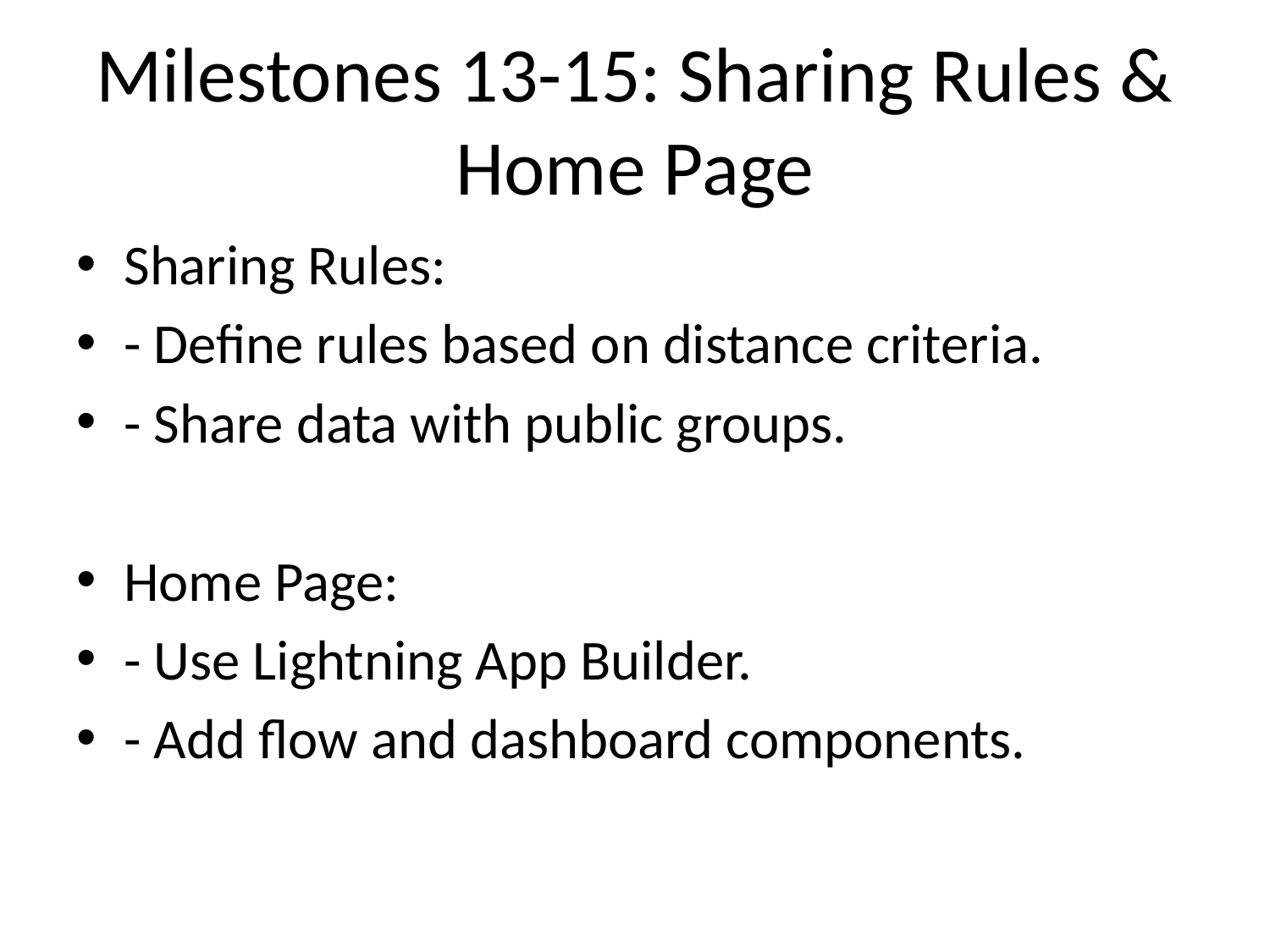

# Milestones 13-15: Sharing Rules & Home Page
Sharing Rules:
- Define rules based on distance criteria.
- Share data with public groups.

Home Page:
- Use Lightning App Builder.
- Add flow and dashboard components.